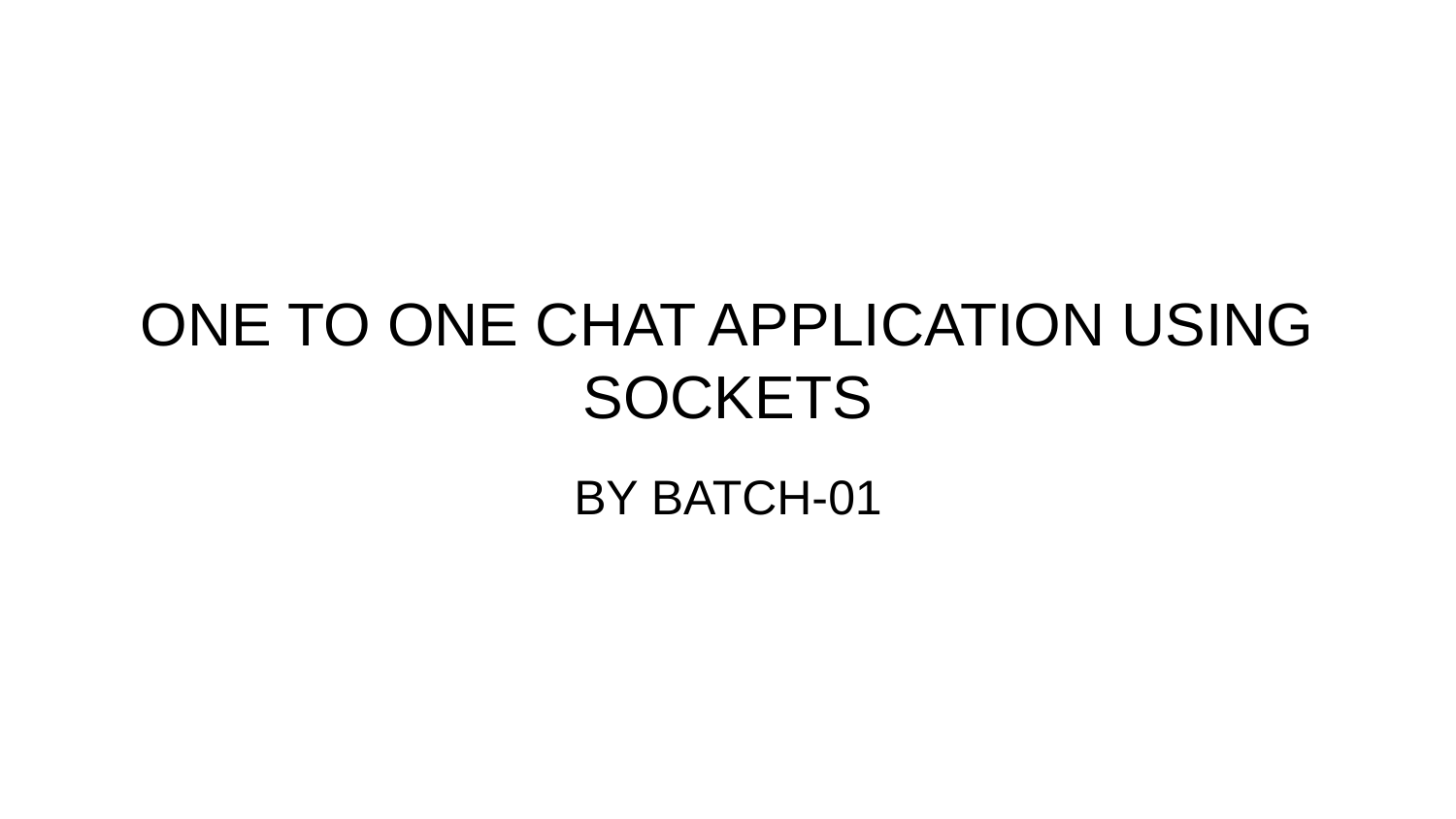

# ONE TO ONE CHAT APPLICATION USING SOCKETS
BY BATCH-01